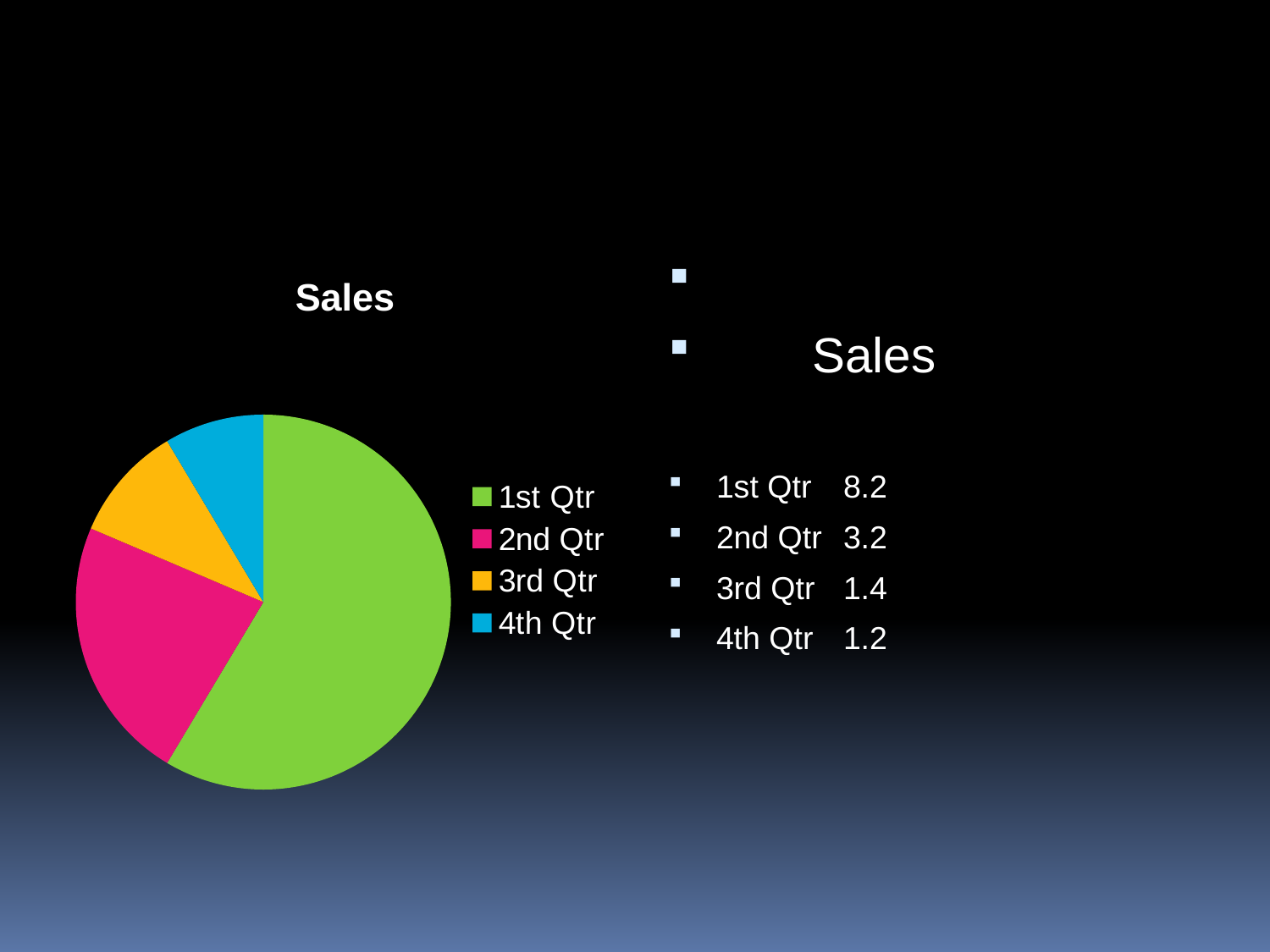

#

### Chart:

| Category | Sales |
|---|---|
| 1st Qtr | 8.200000000000001 |
| 2nd Qtr | 3.2 |
| 3rd Qtr | 1.4 |
| 4th Qtr | 1.2 |
       Sales

1st Qtr	8.2
2nd Qtr	3.2
3rd Qtr	1.4
4th Qtr	1.2